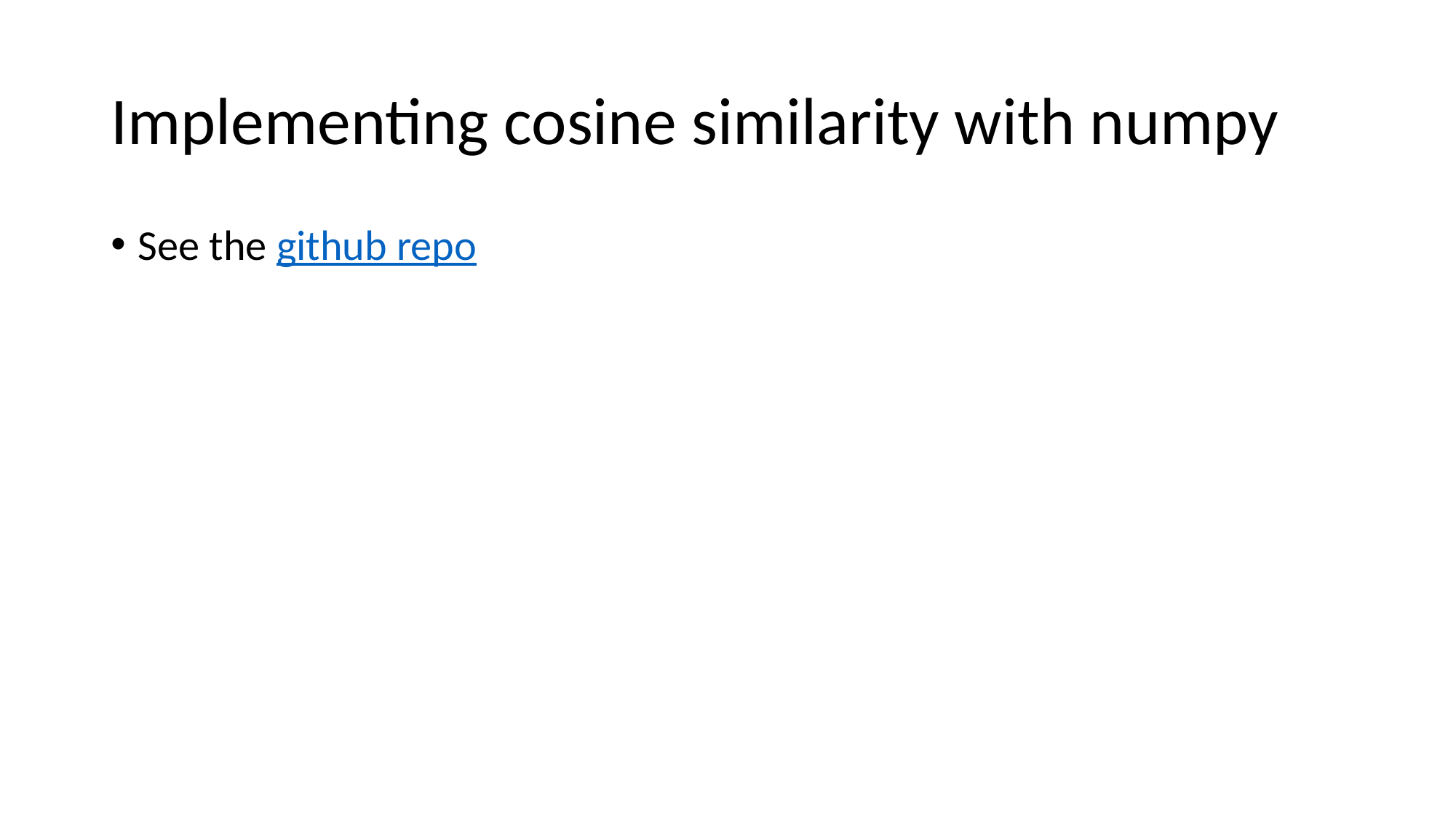

# Implementing cosine similarity with numpy
See the github repo